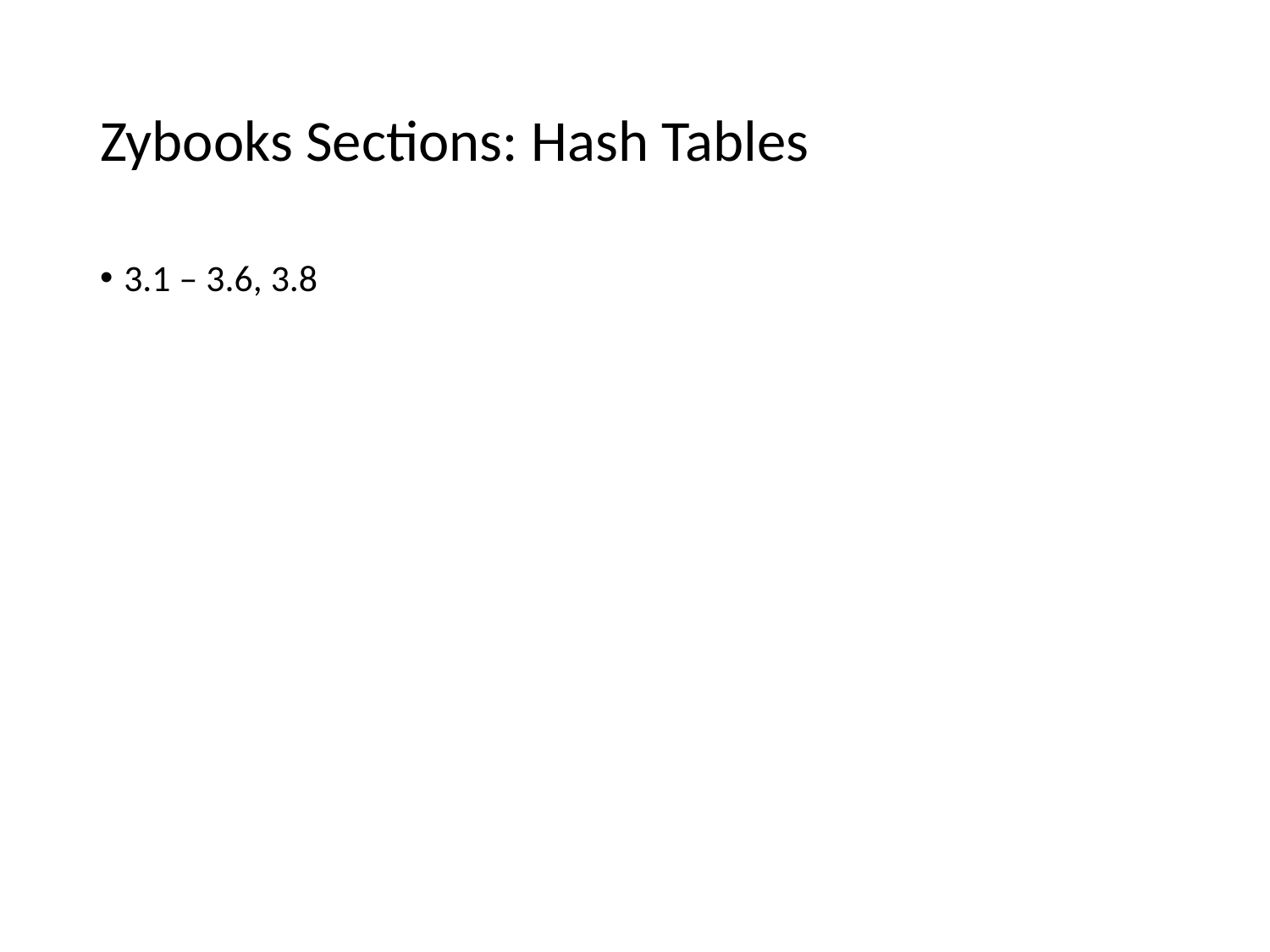

# Zybooks Sections: Hash Tables
3.1 – 3.6, 3.8